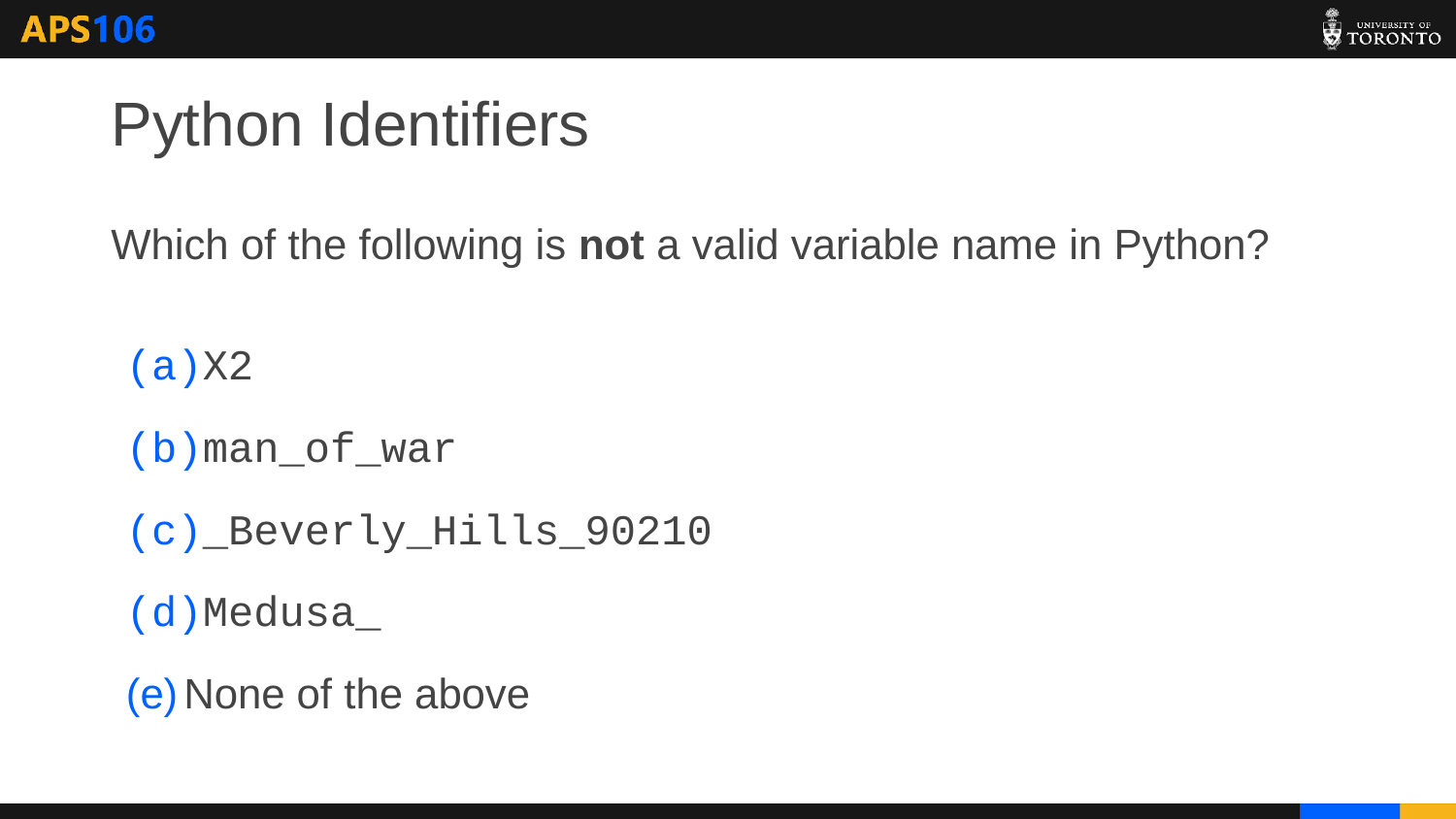

# Python Identifiers
Which of the following is not a valid variable name in Python?

X2
man_of_war
_Beverly_Hills_90210
Medusa_
None of the above